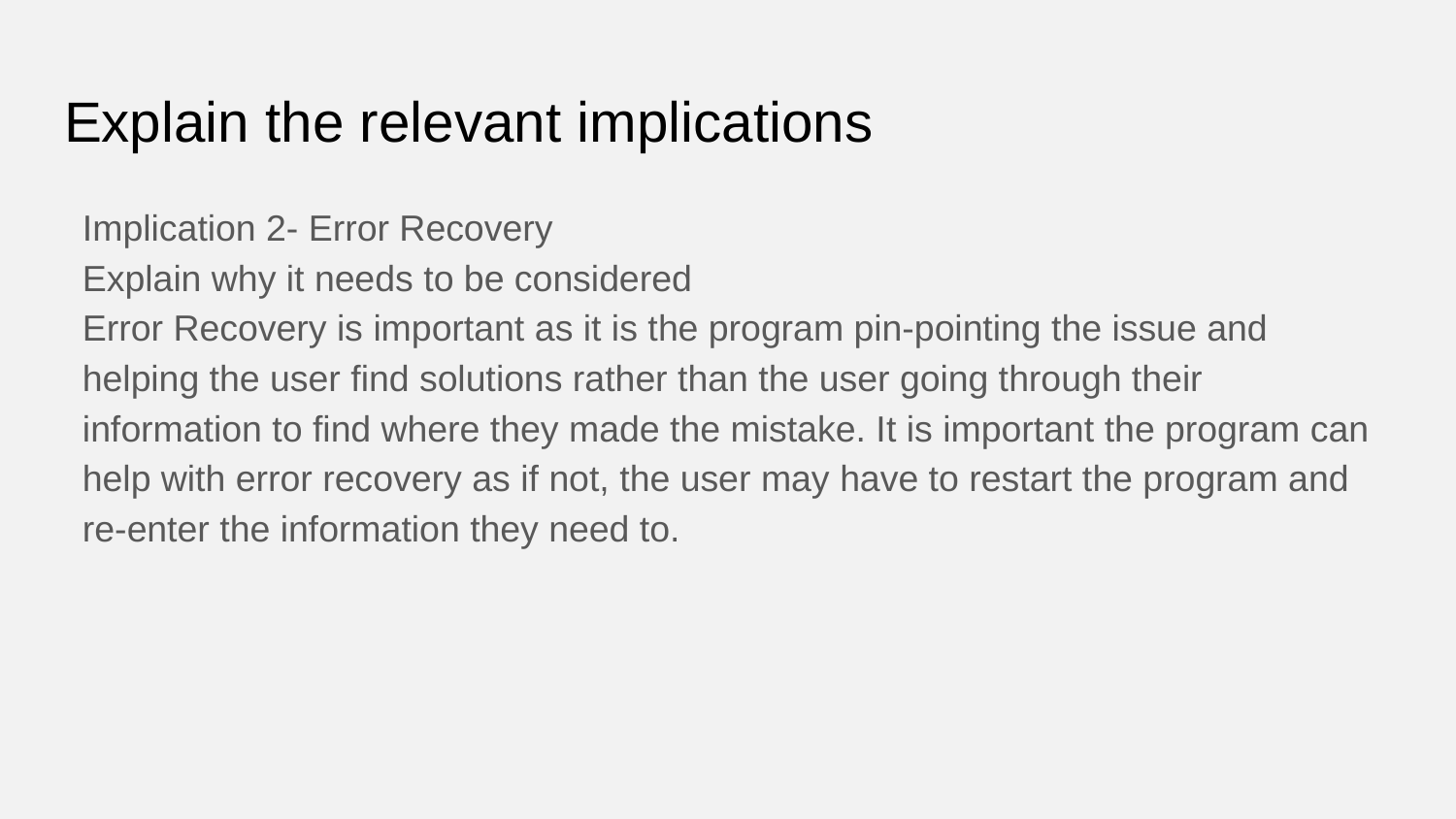

# Explain the relevant implications
Implication 2- Error Recovery
Explain why it needs to be considered
Error Recovery is important as it is the program pin-pointing the issue and helping the user find solutions rather than the user going through their information to find where they made the mistake. It is important the program can help with error recovery as if not, the user may have to restart the program and re-enter the information they need to.